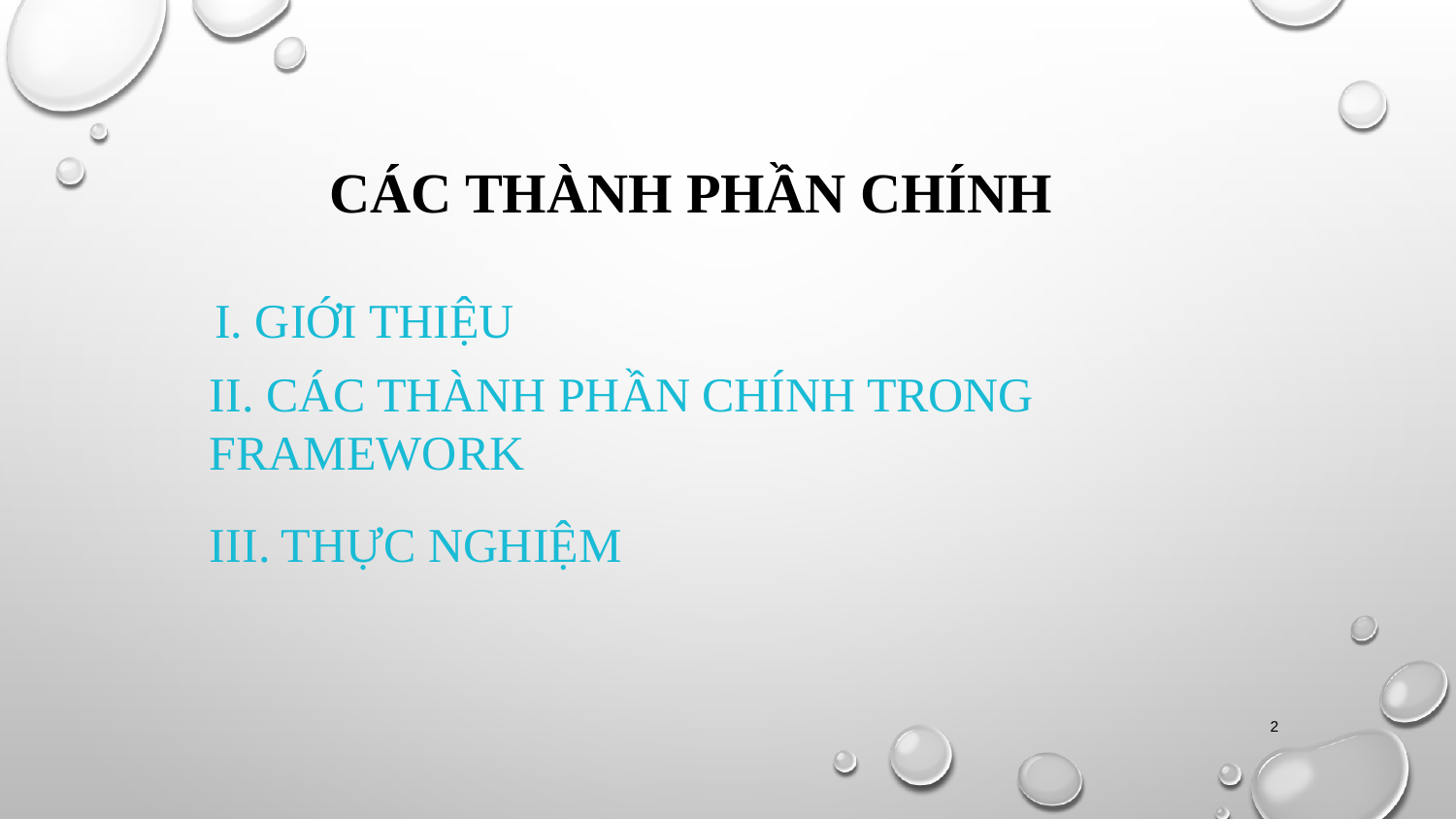

CÁC THÀNH PHẦN CHÍNH
I. GIỚI THIỆU
II. CÁC THÀNH PHẦN CHÍNH TRONG FRAMEWORK
III. THỰC NGHIỆM
2